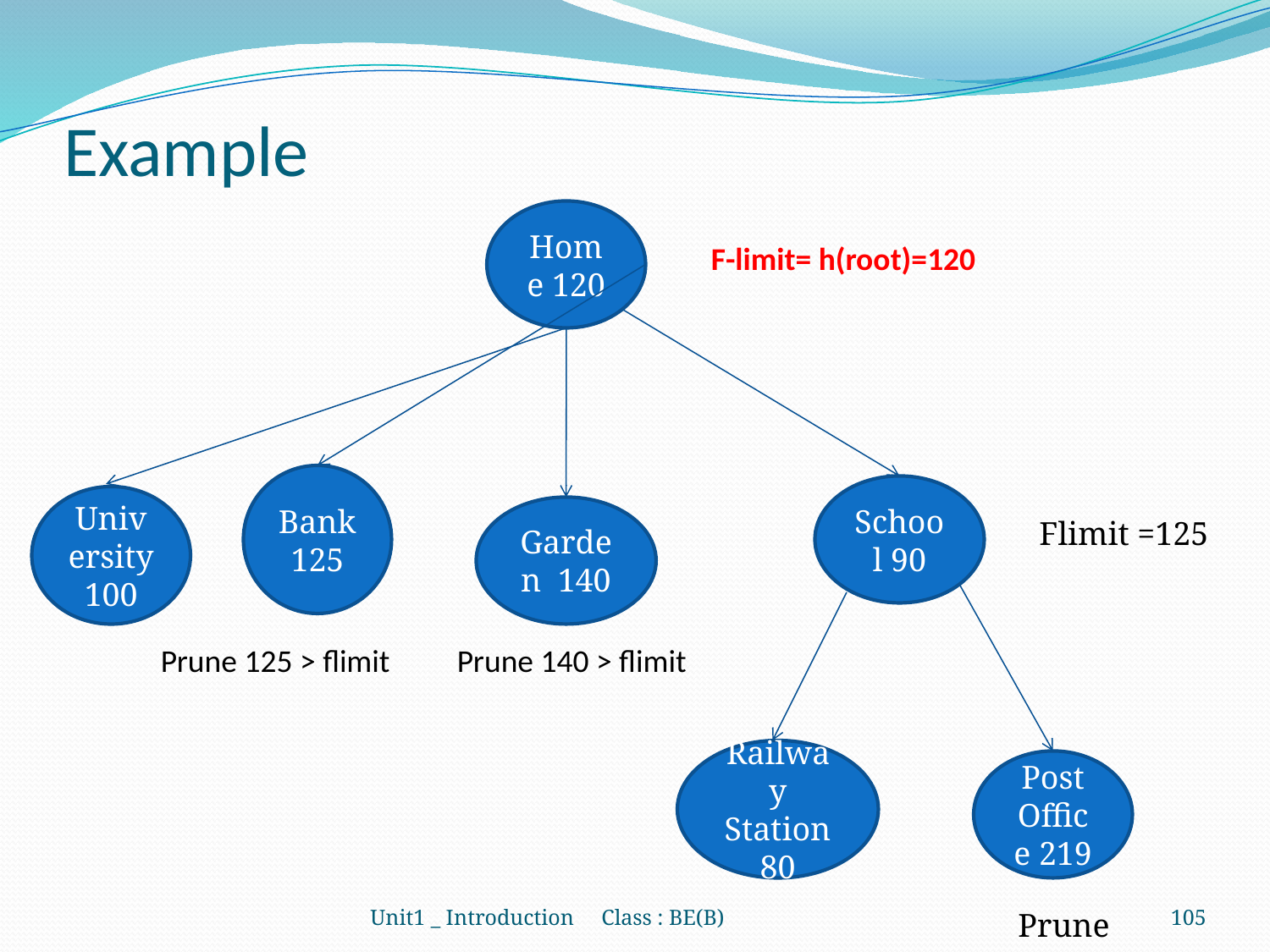

# Example
Home 120
F-limit= h(root)=120
Bank 125
School 90
University 100
Garden  140
Flimit =125
Prune 140 > flimit
Prune 125 > flimit
Railway Station 80
Post Office 219
Unit1 _ Introduction     Class : BE(B)
105
Prune